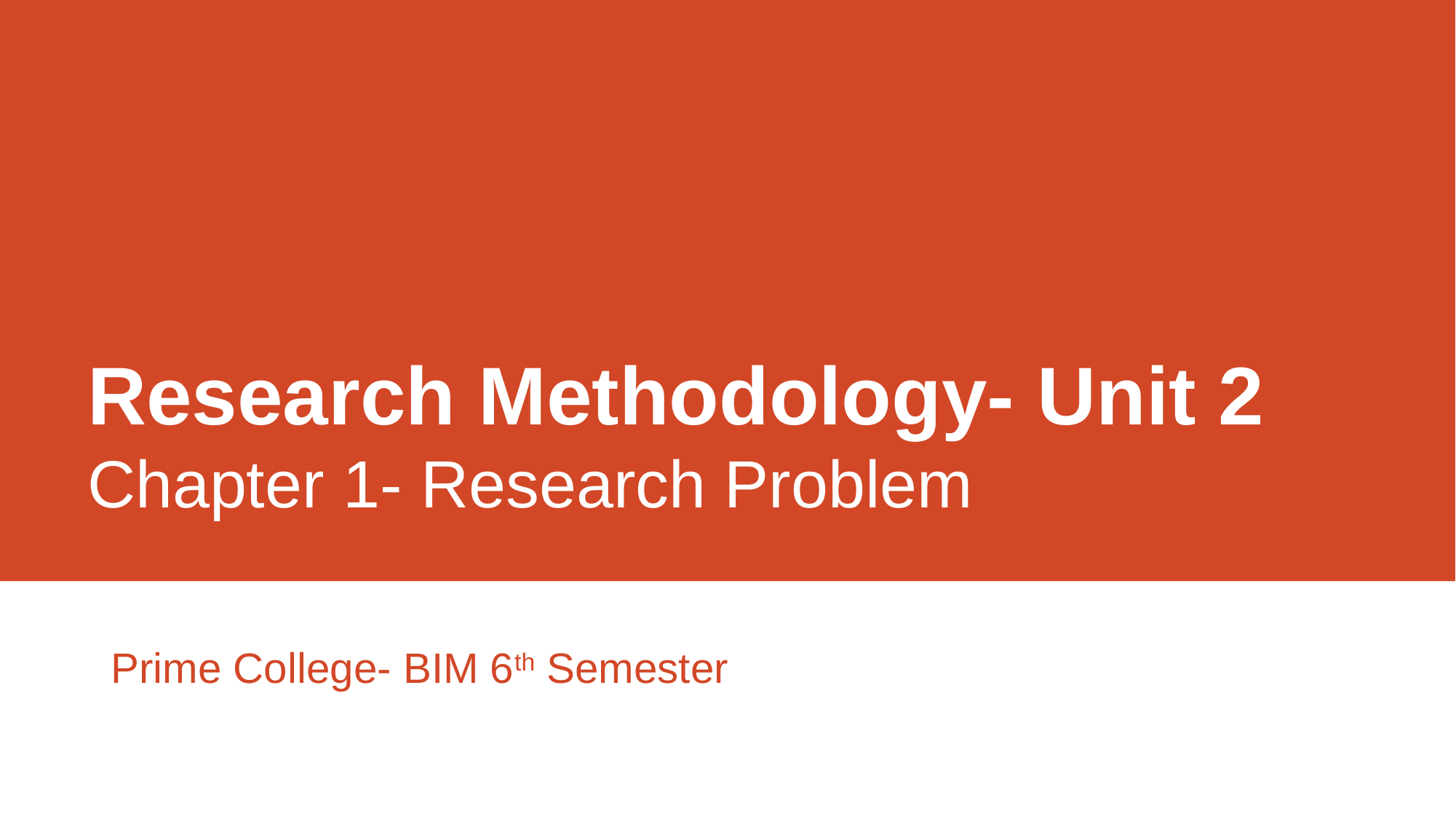

# Research Methodology- Unit 2 Chapter 1- Research Problem
Prime College- BIM 6th Semester